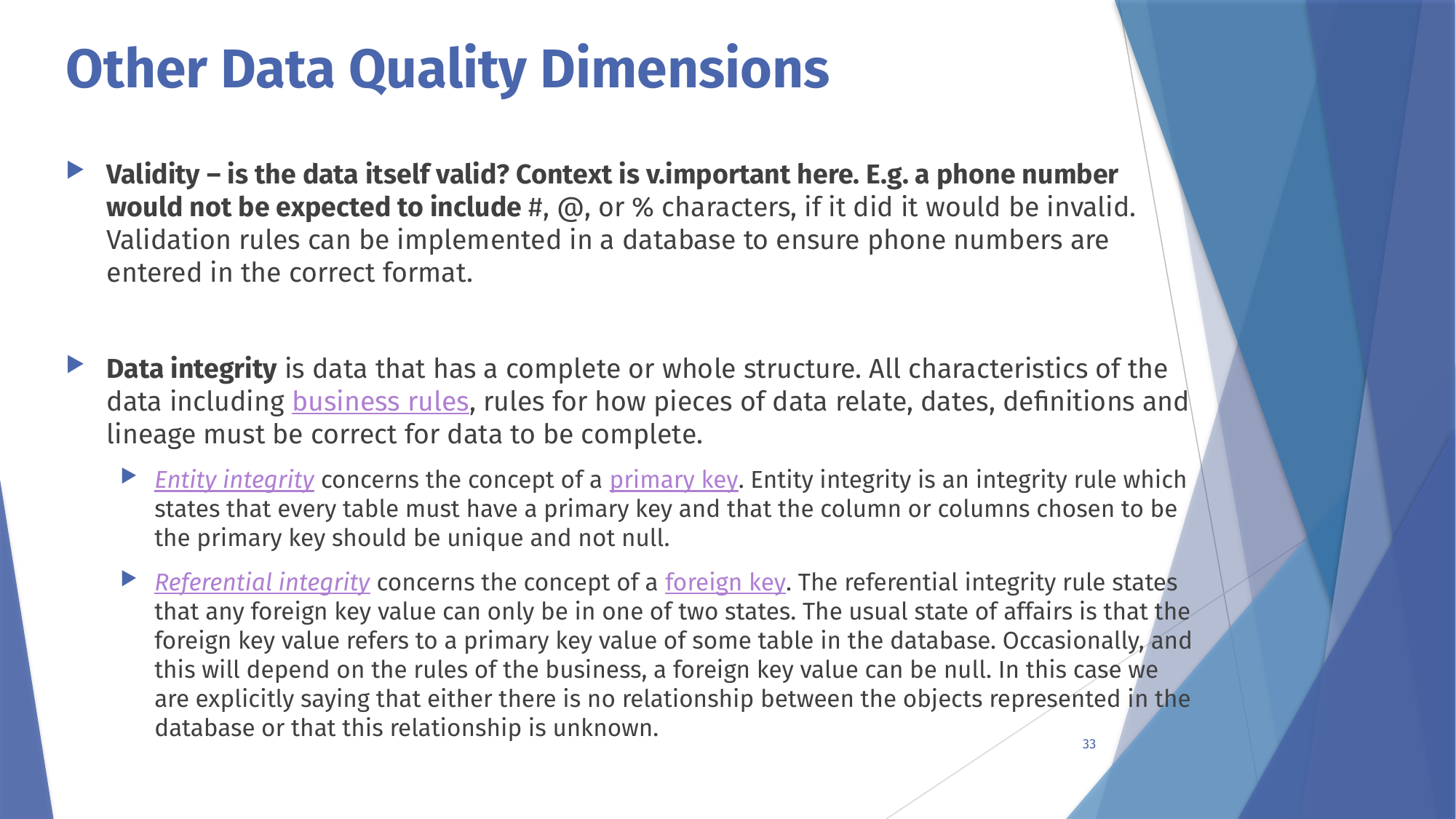

# Other Data Quality Dimensions
Validity – is the data itself valid? Context is v.important here. E.g. a phone number would not be expected to include #, @, or % characters, if it did it would be invalid. Validation rules can be implemented in a database to ensure phone numbers are entered in the correct format.

Data integrity is data that has a complete or whole structure. All characteristics of the data including business rules, rules for how pieces of data relate, dates, definitions and lineage must be correct for data to be complete.
Entity integrity concerns the concept of a primary key. Entity integrity is an integrity rule which states that every table must have a primary key and that the column or columns chosen to be the primary key should be unique and not null.
Referential integrity concerns the concept of a foreign key. The referential integrity rule states that any foreign key value can only be in one of two states. The usual state of affairs is that the foreign key value refers to a primary key value of some table in the database. Occasionally, and this will depend on the rules of the business, a foreign key value can be null. In this case we are explicitly saying that either there is no relationship between the objects represented in the database or that this relationship is unknown.
33